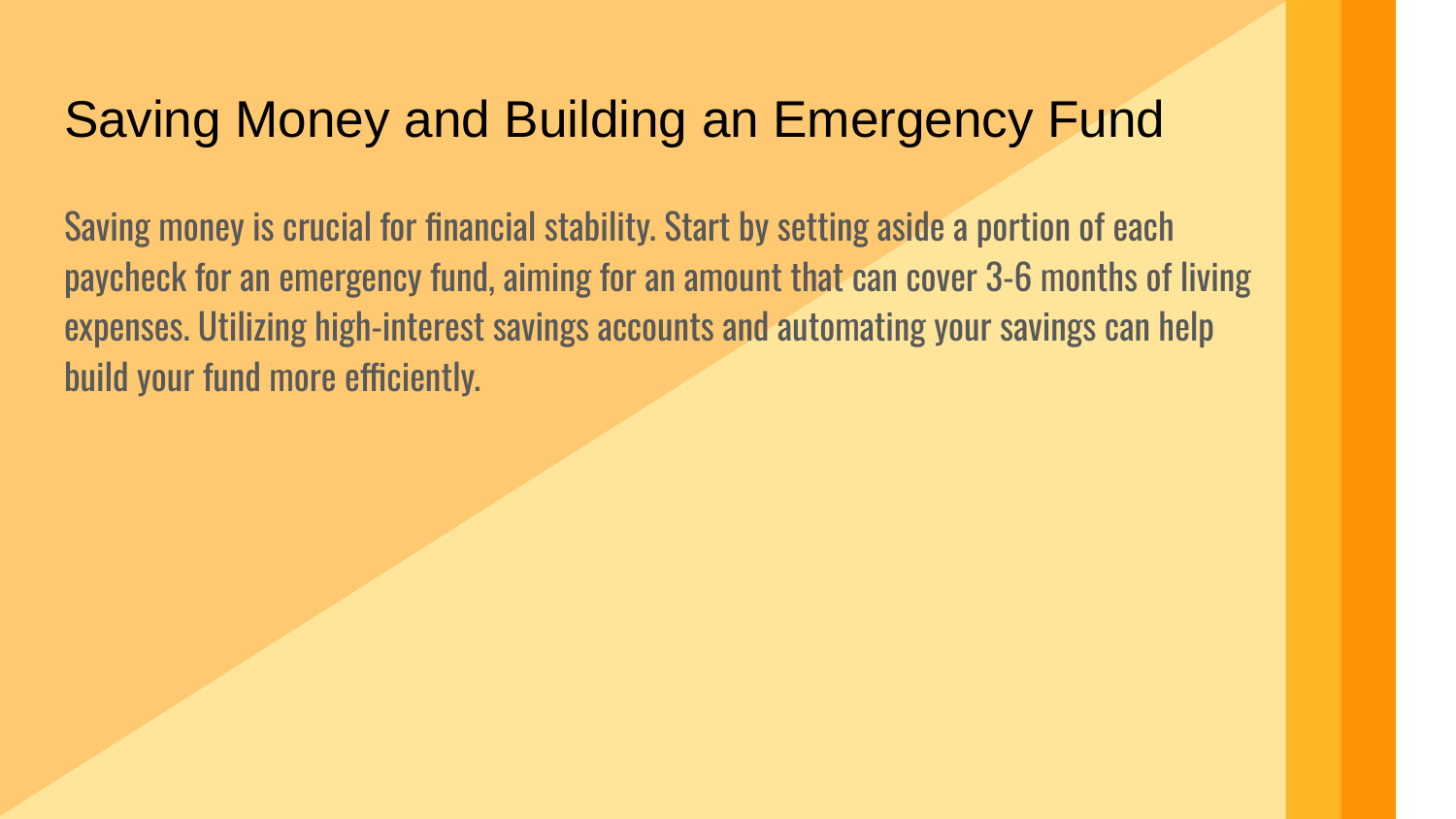

Saving Money and Building an Emergency Fund
Saving money is crucial for financial stability. Start by setting aside a portion of each paycheck for an emergency fund, aiming for an amount that can cover 3-6 months of living expenses. Utilizing high-interest savings accounts and automating your savings can help build your fund more efficiently.